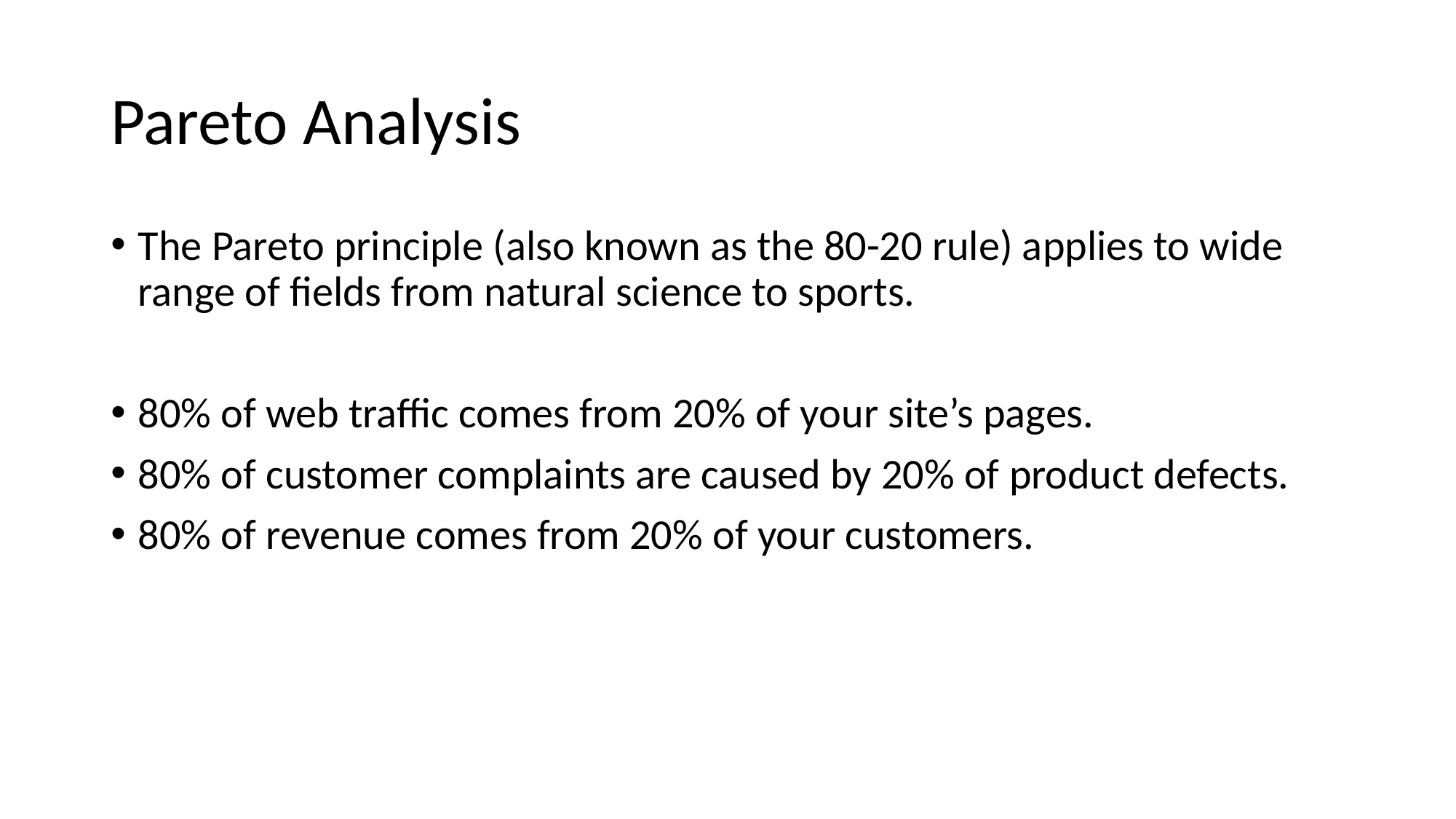

# Pareto Analysis
The Pareto principle (also known as the 80-20 rule) applies to wide range of fields from natural science to sports.

80% of web traffic comes from 20% of your site’s pages.
80% of customer complaints are caused by 20% of product defects.
80% of revenue comes from 20% of your customers.